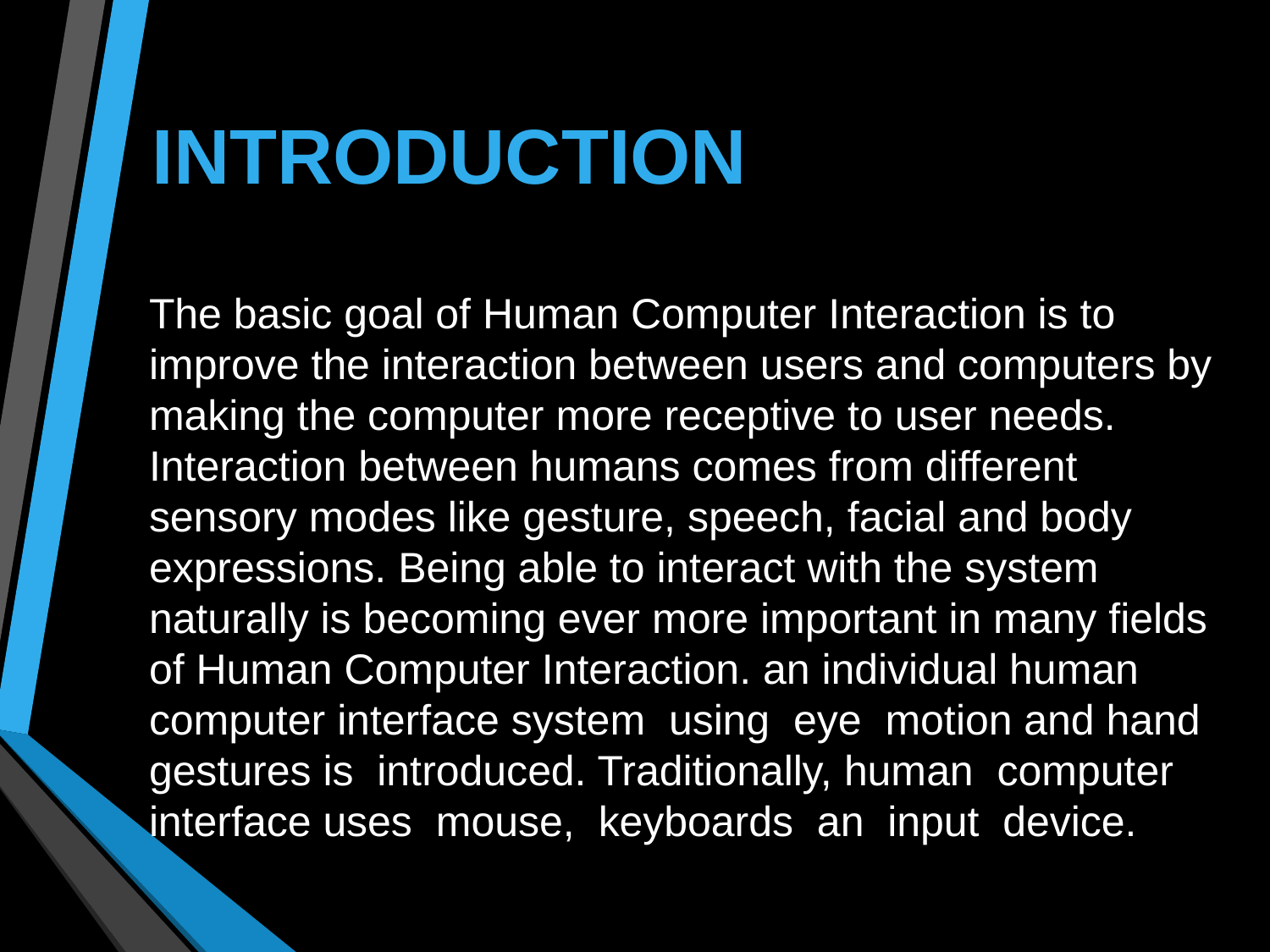

# INTRODUCTION
The basic goal of Human Computer Interaction is to improve the interaction between users and computers by making the computer more receptive to user needs. Interaction between humans comes from different sensory modes like gesture, speech, facial and body expressions. Being able to interact with the system naturally is becoming ever more important in many fields of Human Computer Interaction. an individual human computer interface system  using  eye  motion and hand  gestures is  introduced. Traditionally, human  computer interface uses  mouse,  keyboards  an  input  device.